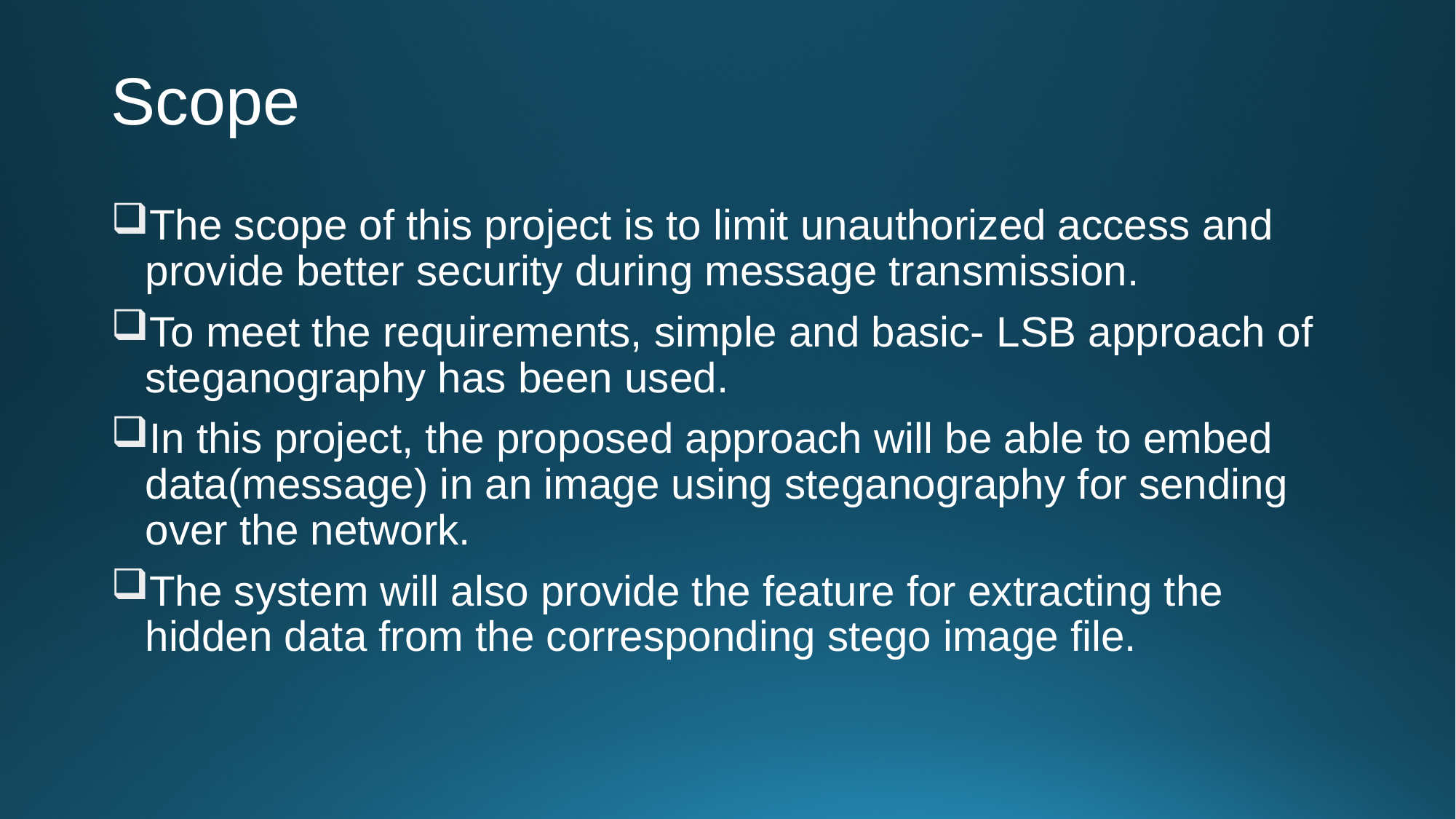

# Scope
The scope of this project is to limit unauthorized access and provide better security during message transmission.
To meet the requirements, simple and basic- LSB approach of steganography has been used.
In this project, the proposed approach will be able to embed data(message) in an image using steganography for sending over the network.
The system will also provide the feature for extracting the hidden data from the corresponding stego image file.